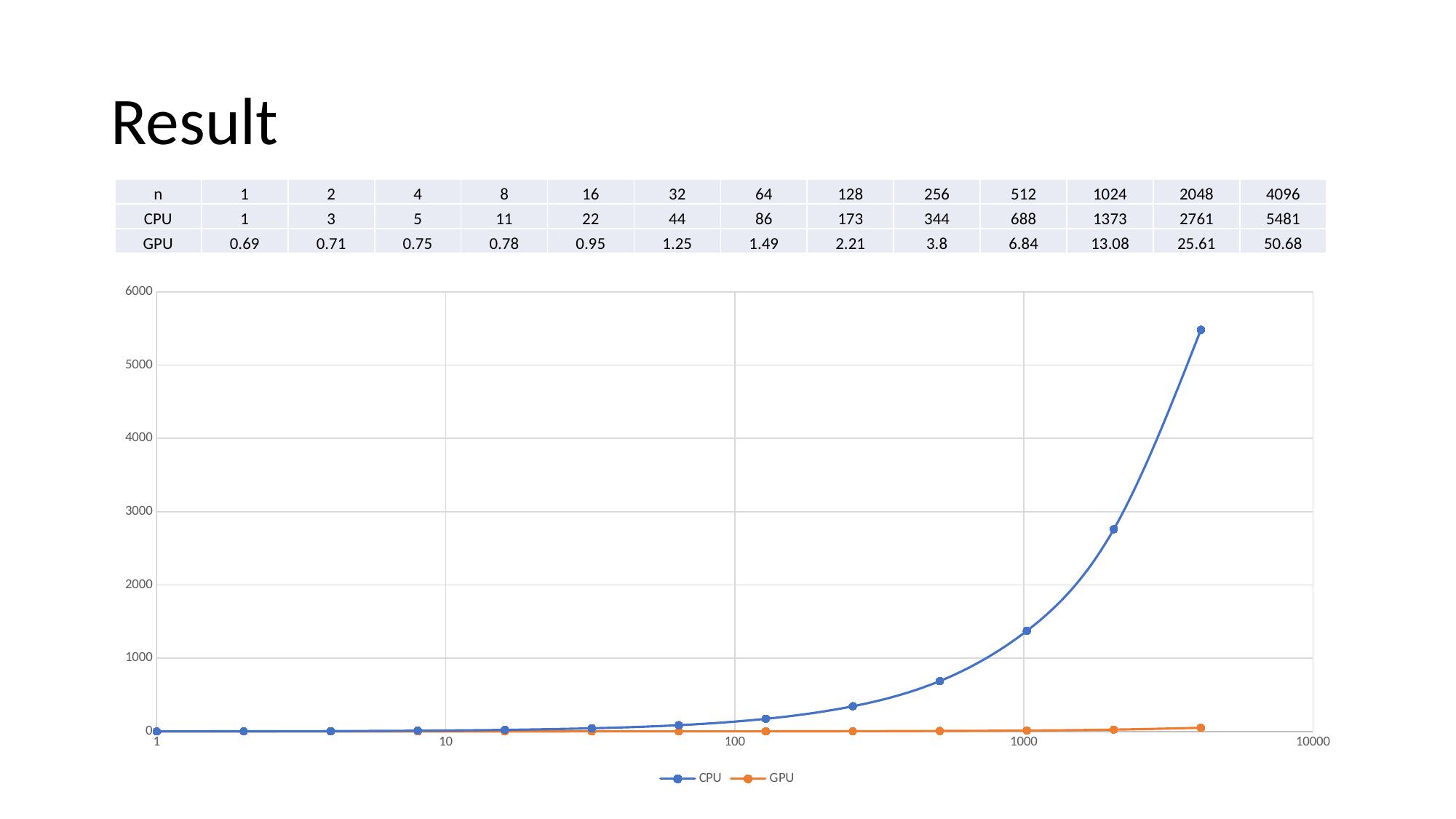

# Result
| n | 1 | 2 | 4 | 8 | 16 | 32 | 64 | 128 | 256 | 512 | 1024 | 2048 | 4096 |
| --- | --- | --- | --- | --- | --- | --- | --- | --- | --- | --- | --- | --- | --- |
| CPU | 1 | 3 | 5 | 11 | 22 | 44 | 86 | 173 | 344 | 688 | 1373 | 2761 | 5481 |
| GPU | 0.69 | 0.71 | 0.75 | 0.78 | 0.95 | 1.25 | 1.49 | 2.21 | 3.8 | 6.84 | 13.08 | 25.61 | 50.68 |

### Chart

| Category | CPU | GPU |
|---|---|---|